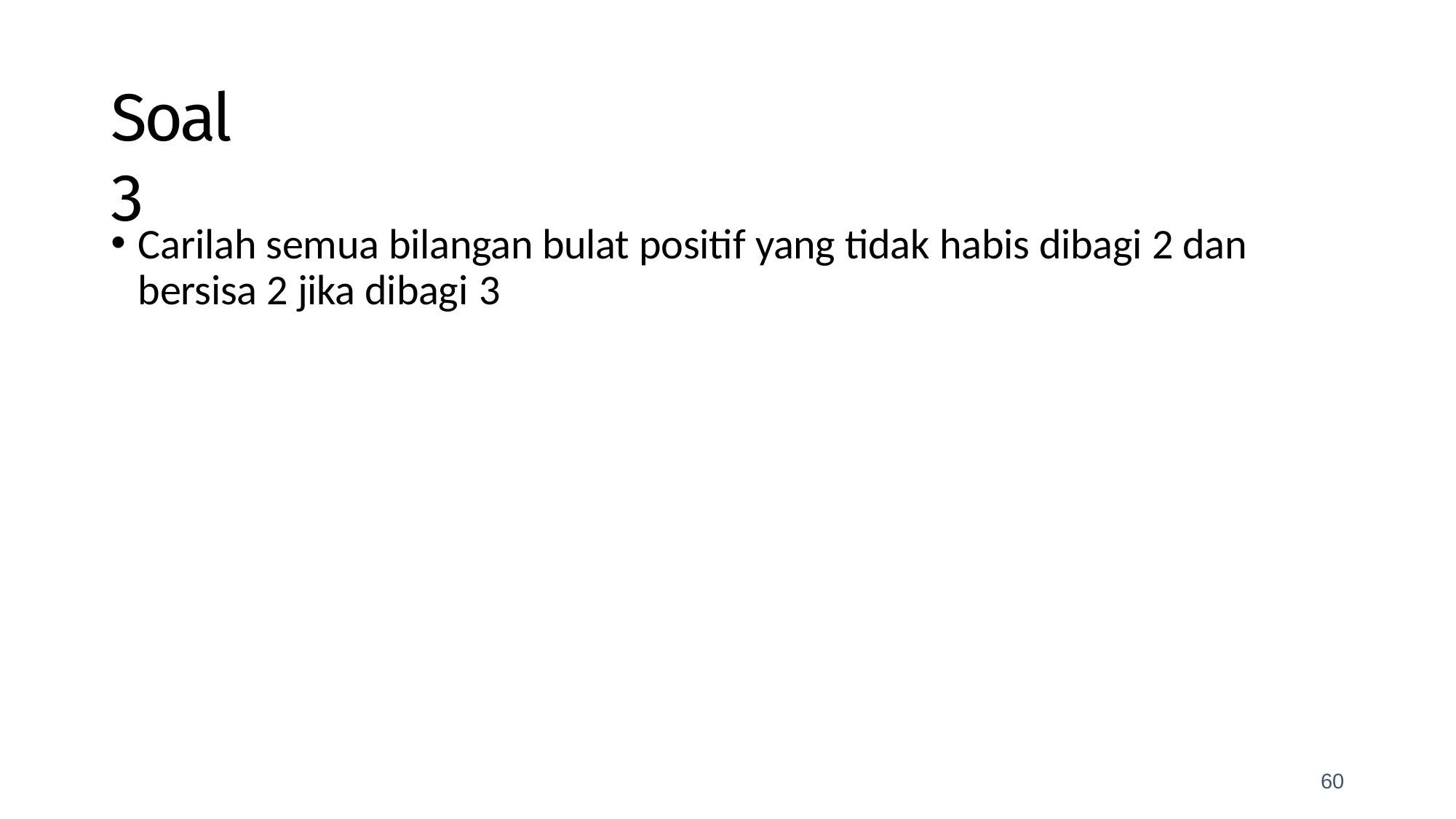

# Soal 3
Carilah semua bilangan bulat positif yang tidak habis dibagi 2 dan  bersisa 2 jika dibagi 3
60